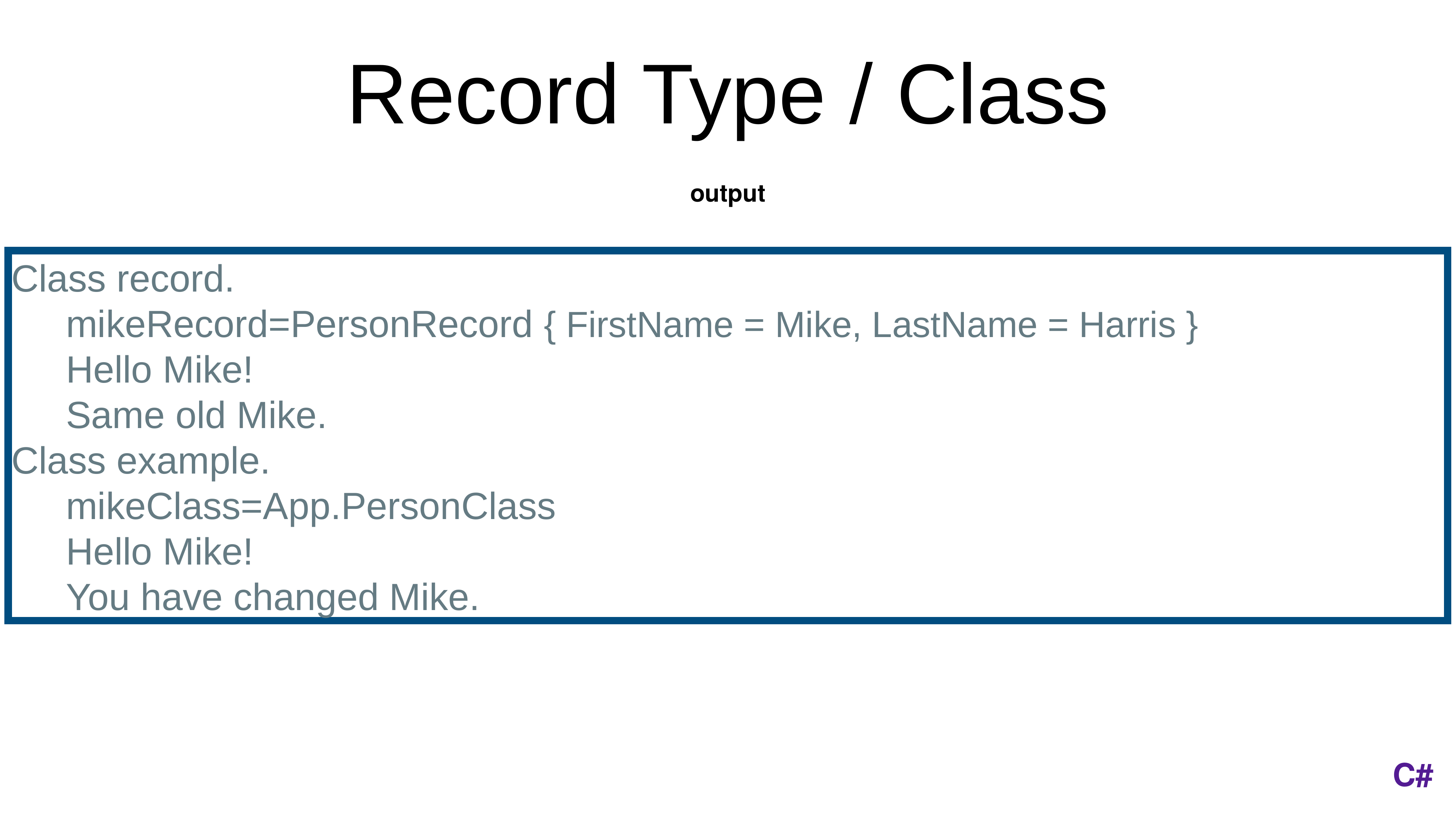

# Record Type / Class
output
Class record.
	mikeRecord=PersonRecord { FirstName = Mike, LastName = Harris }
	Hello Mike!
	Same old Mike.
Class example.
	mikeClass=App.PersonClass
	Hello Mike!
	You have changed Mike.
C#